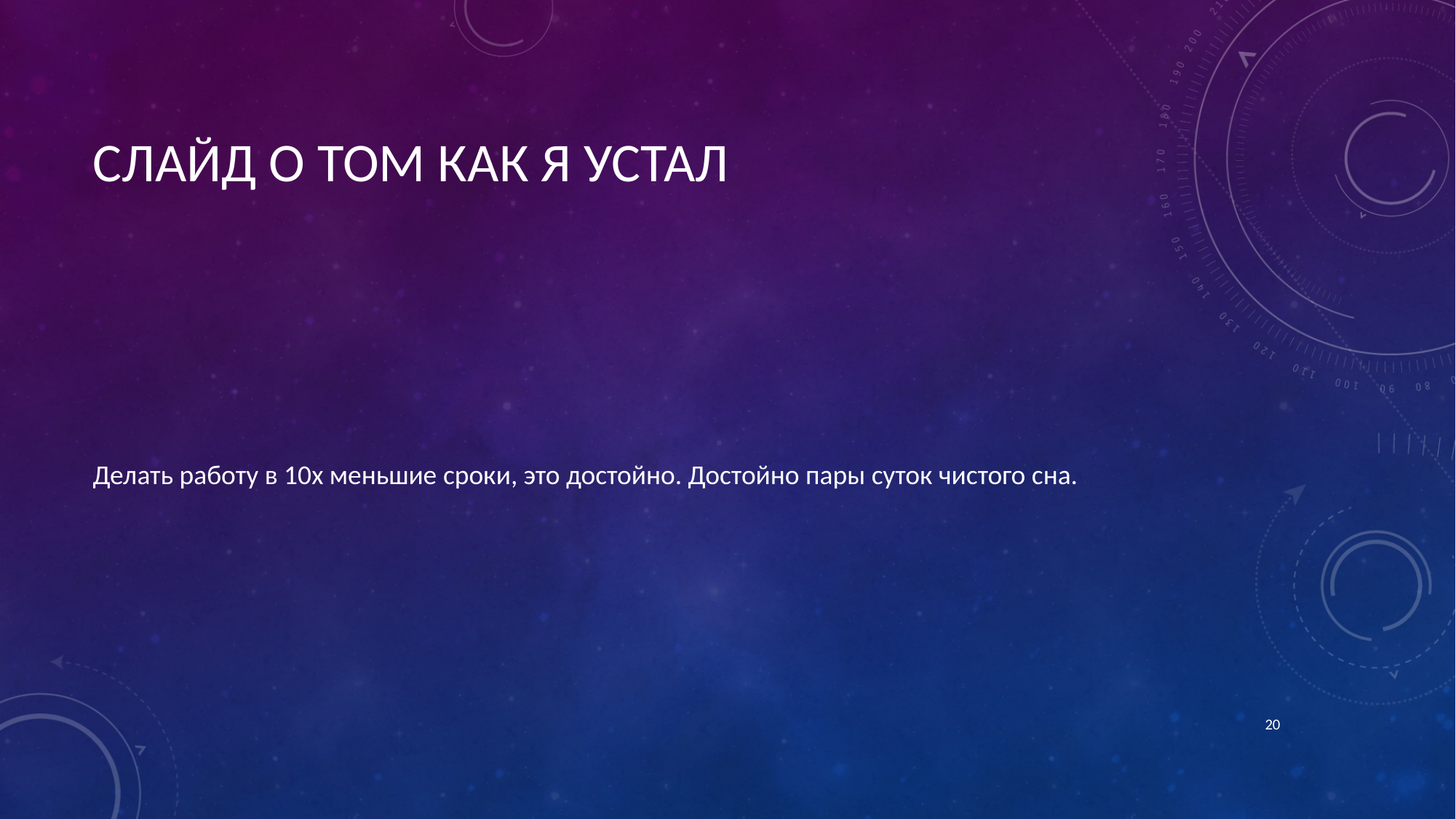

# Слайд о том как я устал
Делать работу в 10х меньшие сроки, это достойно. Достойно пары суток чистого сна.
20